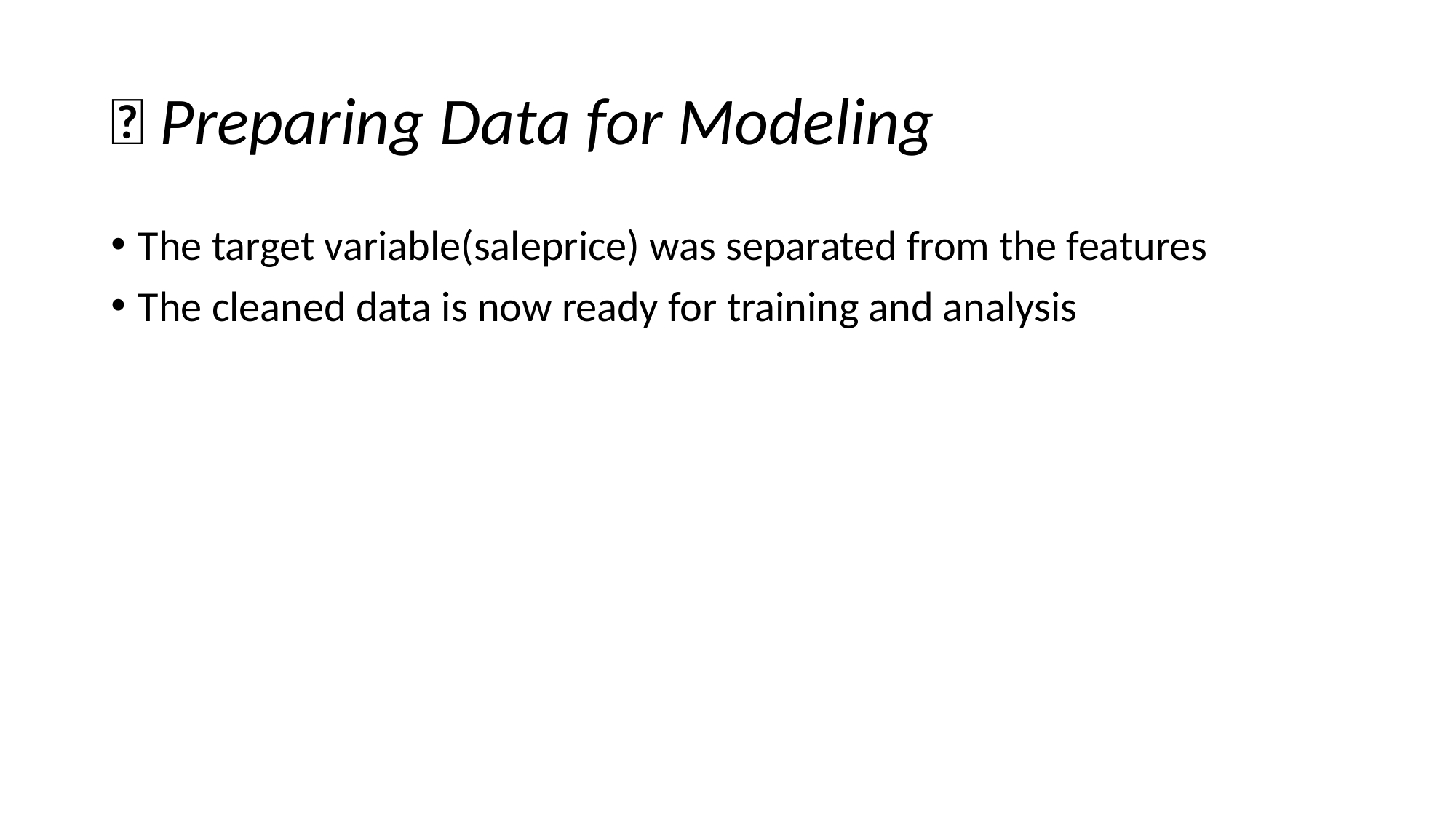

# 🧼 Preparing Data for Modeling
The target variable(saleprice) was separated from the features
The cleaned data is now ready for training and analysis